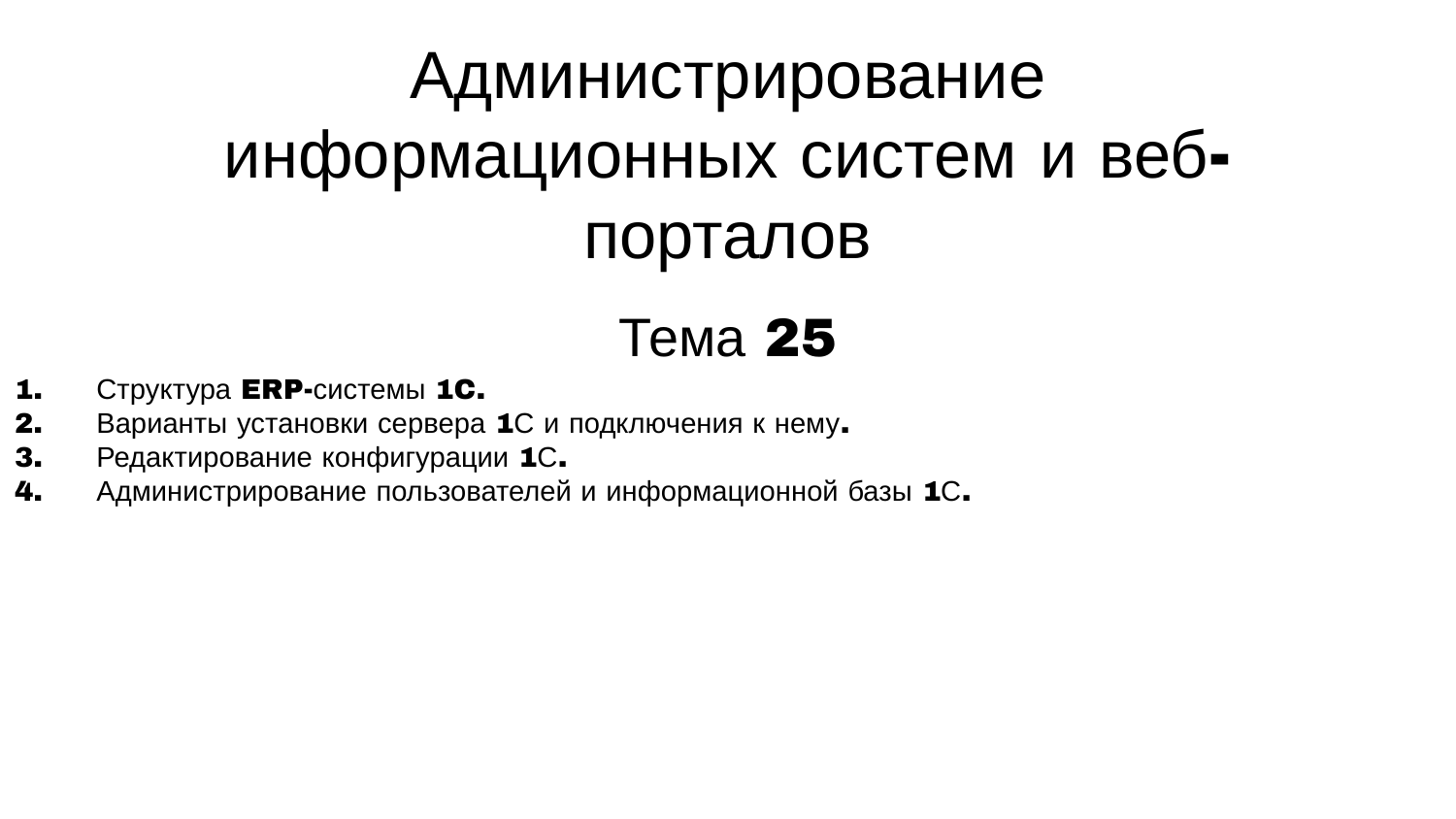

# Администрирование информационных систем и веб-порталов
Тема 25
Структура ERP-системы 1C.
Варианты установки сервера 1С и подключения к нему.
Редактирование конфигурации 1С.
Администрирование пользователей и информационной базы 1С.